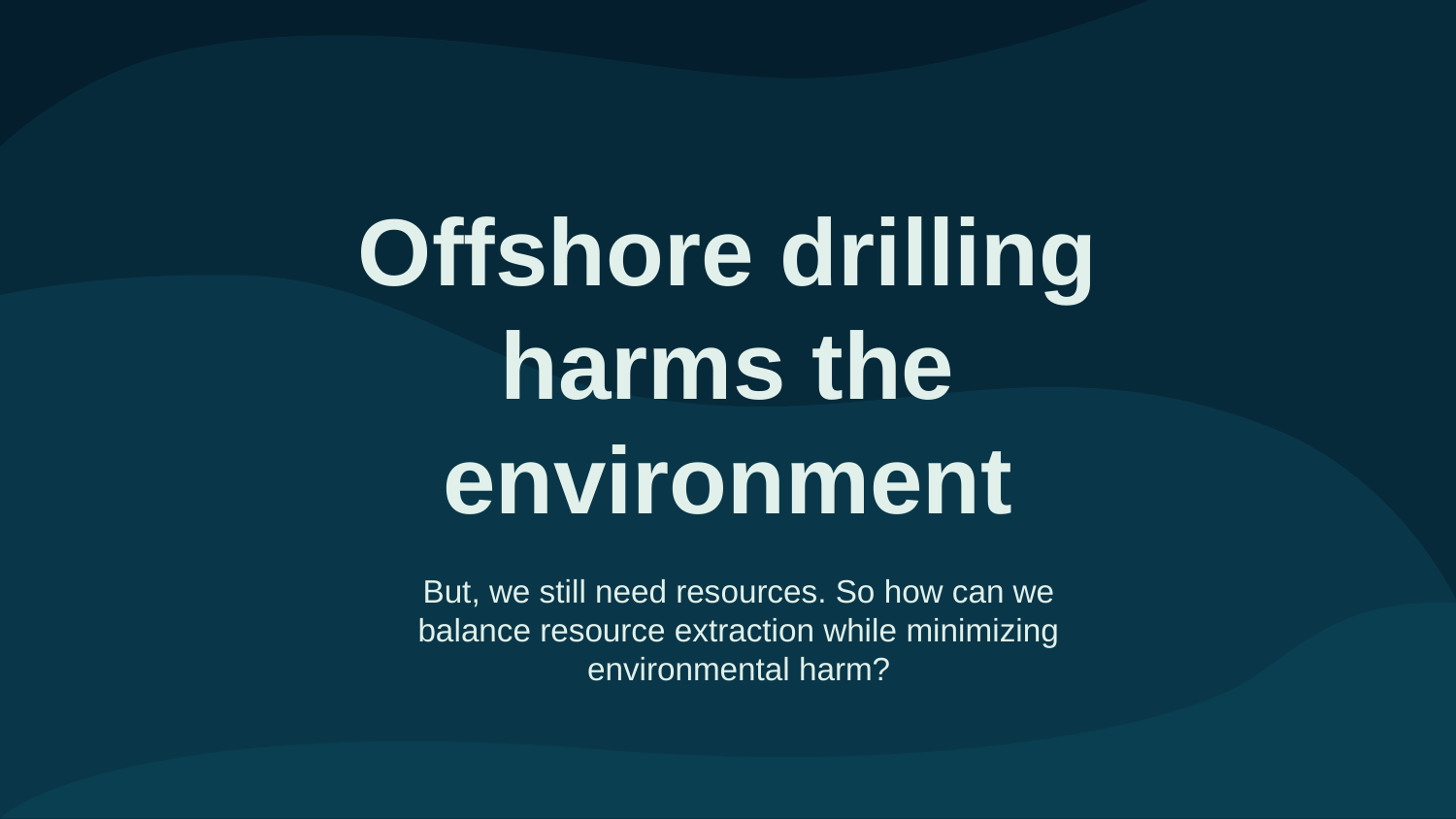

# Offshore drilling harms the environment
But, we still need resources. So how can we balance resource extraction while minimizing environmental harm?